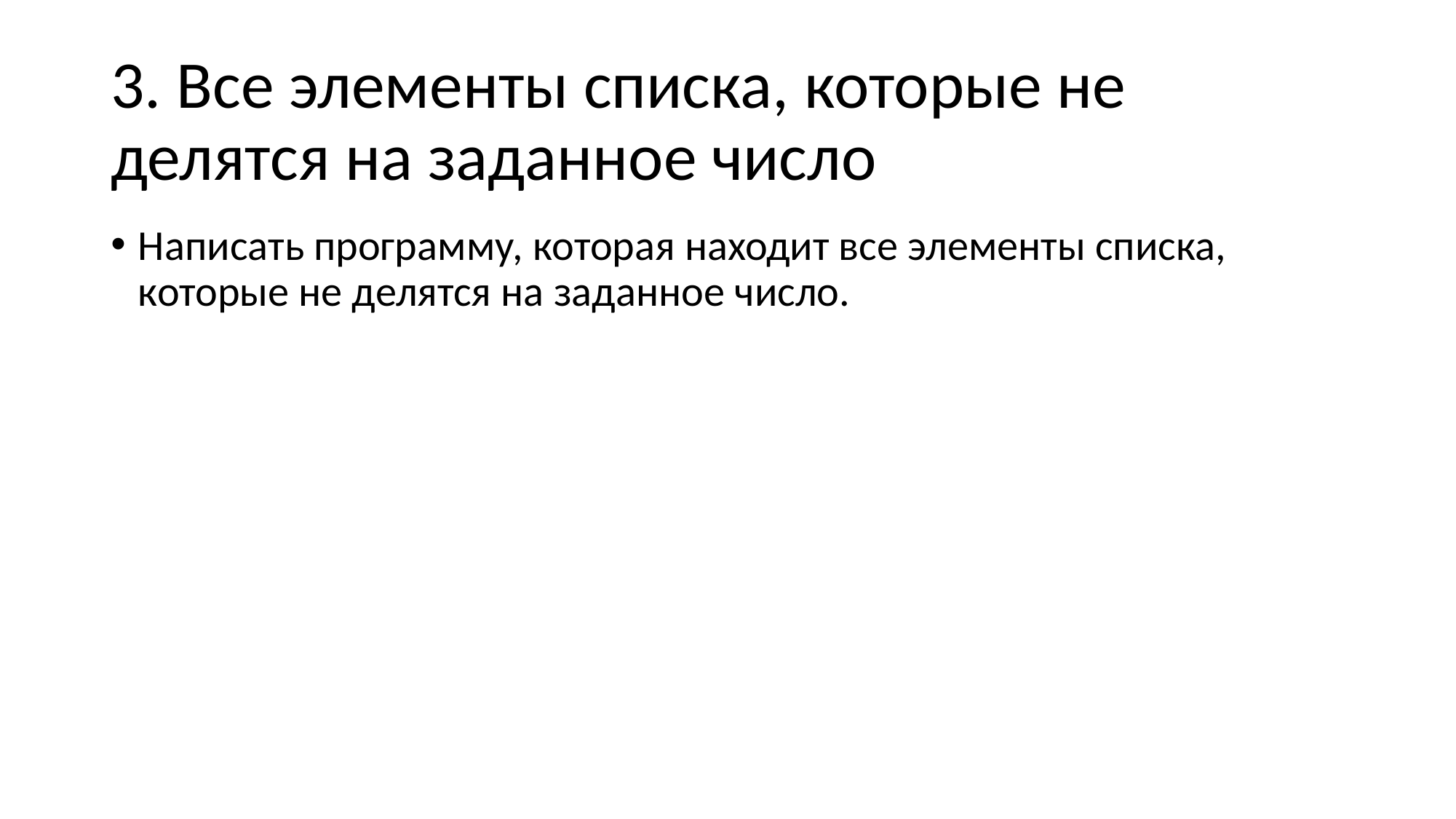

# 3. Все элементы списка, которые не делятся на заданное число
Написать программу, которая находит все элементы списка, которые не делятся на заданное число.